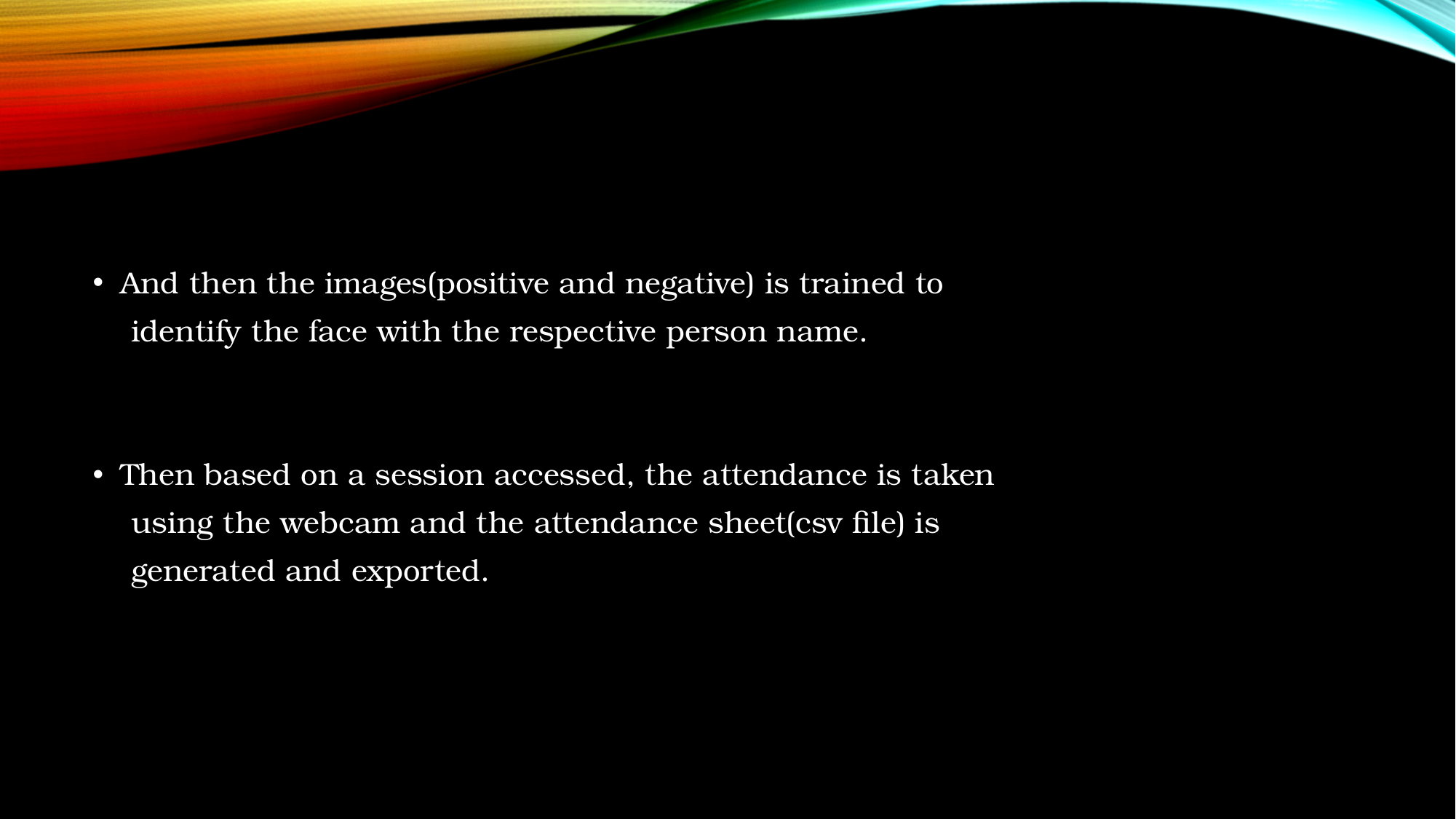

#
And then the images(positive and negative) is trained to
    identify the face with the respective person name.

Then based on a session accessed, the attendance is taken
    using the webcam and the attendance sheet(csv file) is
    generated and exported.